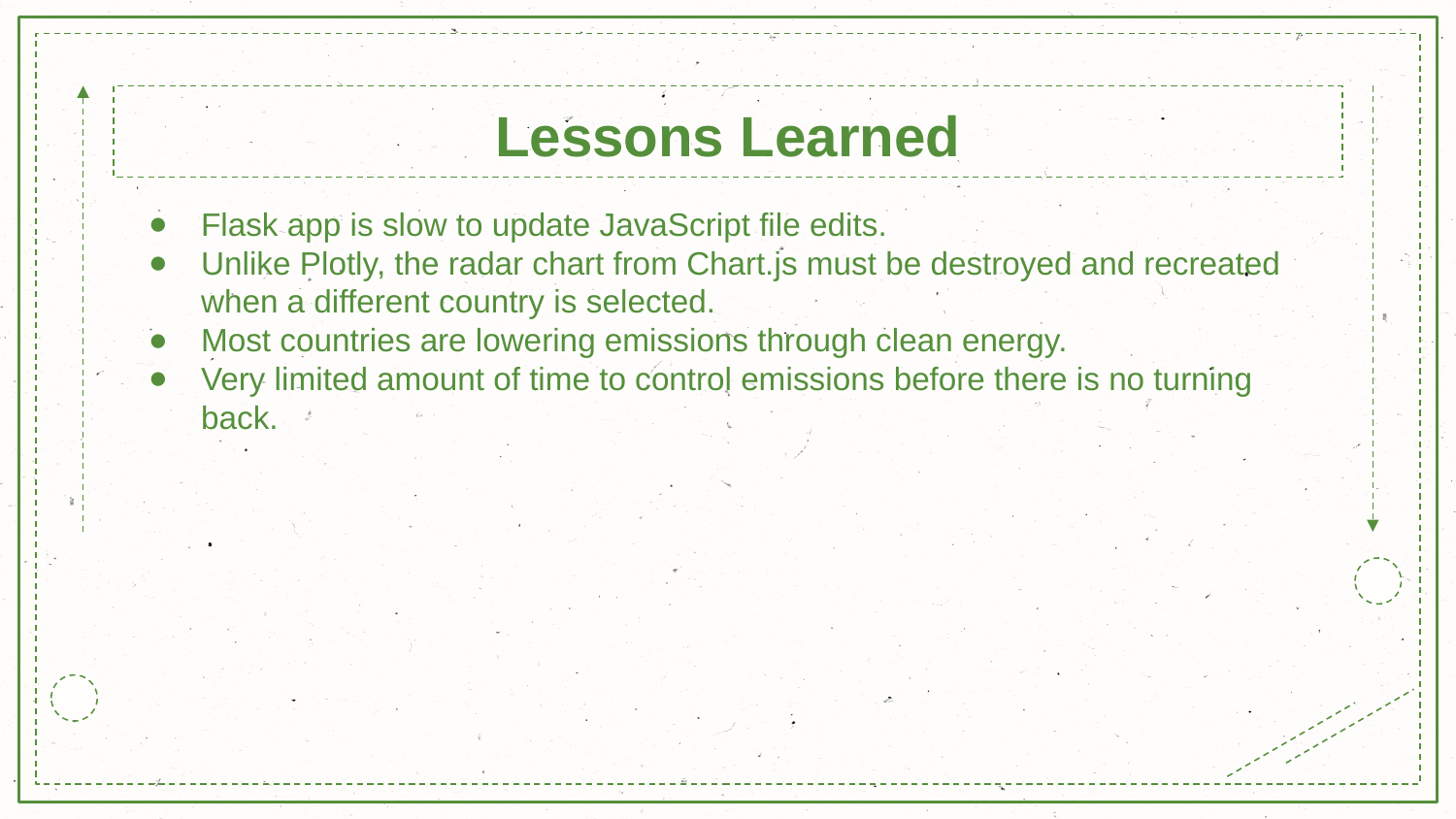

# Lessons Learned
Flask app is slow to update JavaScript file edits.
Unlike Plotly, the radar chart from Chart.js must be destroyed and recreated when a different country is selected.
Most countries are lowering emissions through clean energy.
Very limited amount of time to control emissions before there is no turning back.